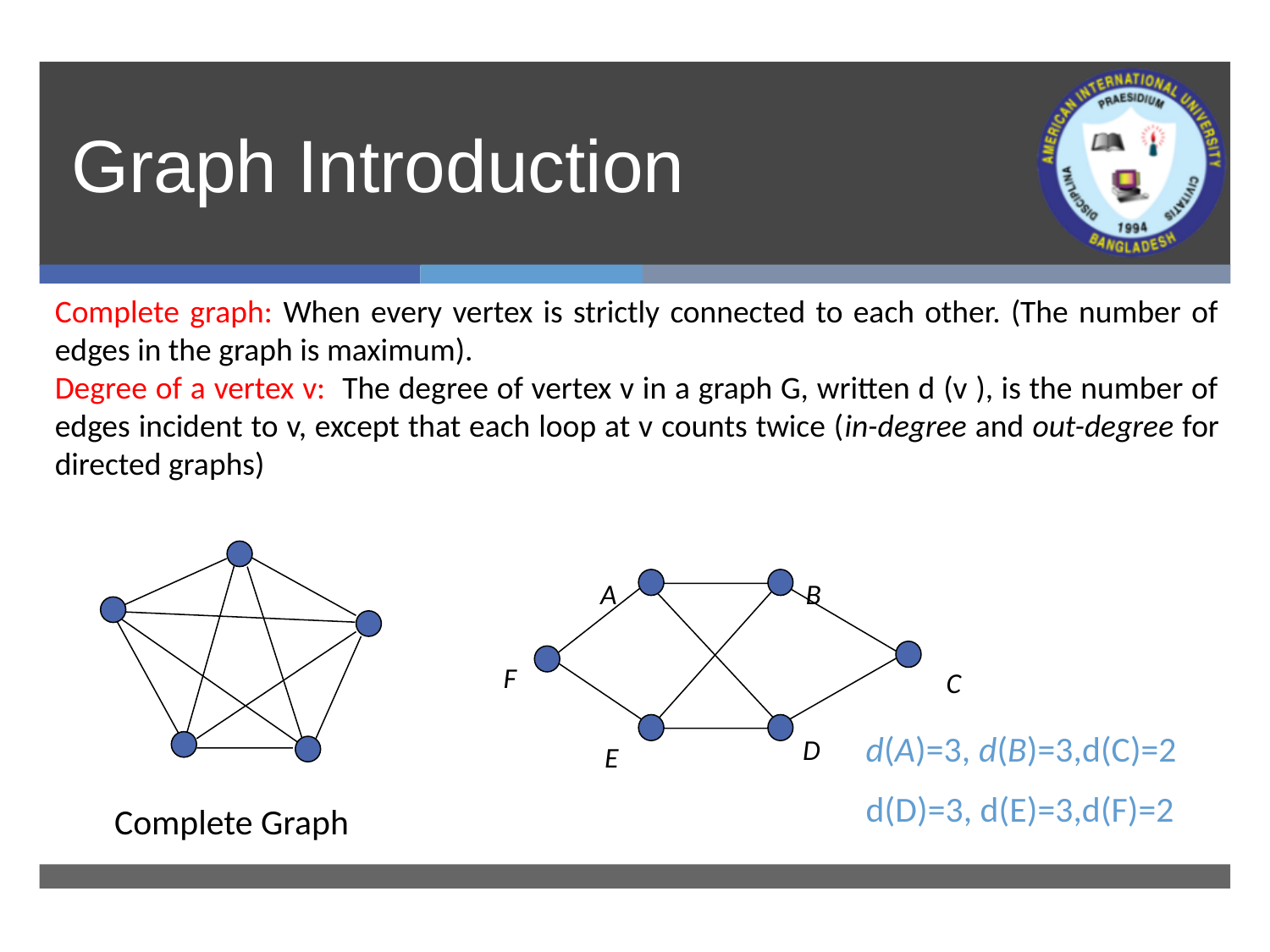

# Graph Introduction
Complete graph: When every vertex is strictly connected to each other. (The number of edges in the graph is maximum).
Degree of a vertex v:  The degree of vertex v in a graph G, written d (v ), is the number of edges incident to v, except that each loop at v counts twice (in-degree and out-degree for directed graphs)
A
B

F
C

D
E

d(A)=3, d(B)=3,d(C)=2
d(D)=3, d(E)=3,d(F)=2

Complete Graph